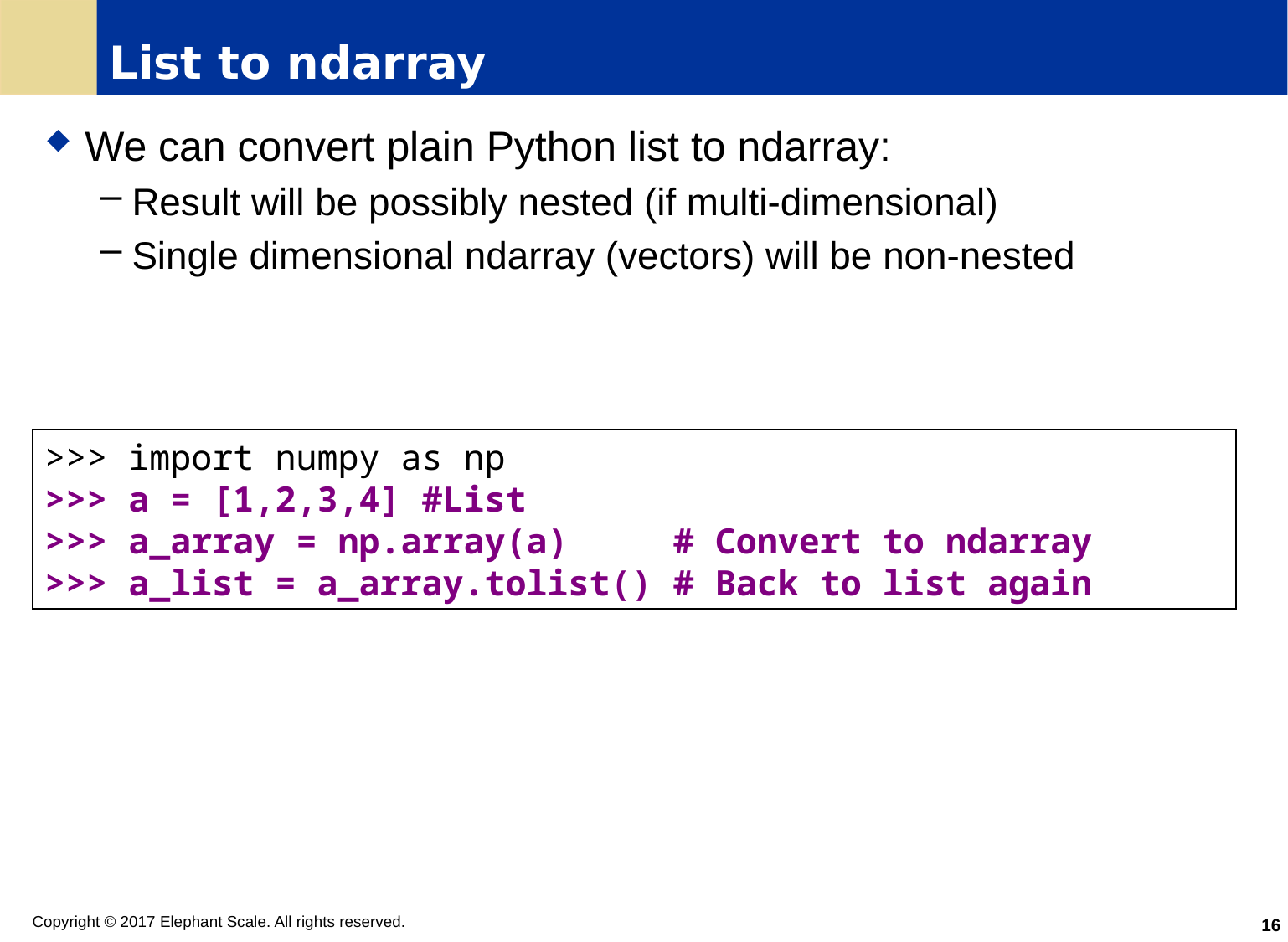

# List to ndarray
We can convert plain Python list to ndarray:
Result will be possibly nested (if multi-dimensional)
Single dimensional ndarray (vectors) will be non-nested
>>> import numpy as np
>>> a = [1,2,3,4] #List
>>> a_array = np.array(a)     # Convert to ndarray
>>> a_list = a_array.tolist() # Back to list again
16
Copyright © 2017 Elephant Scale. All rights reserved.